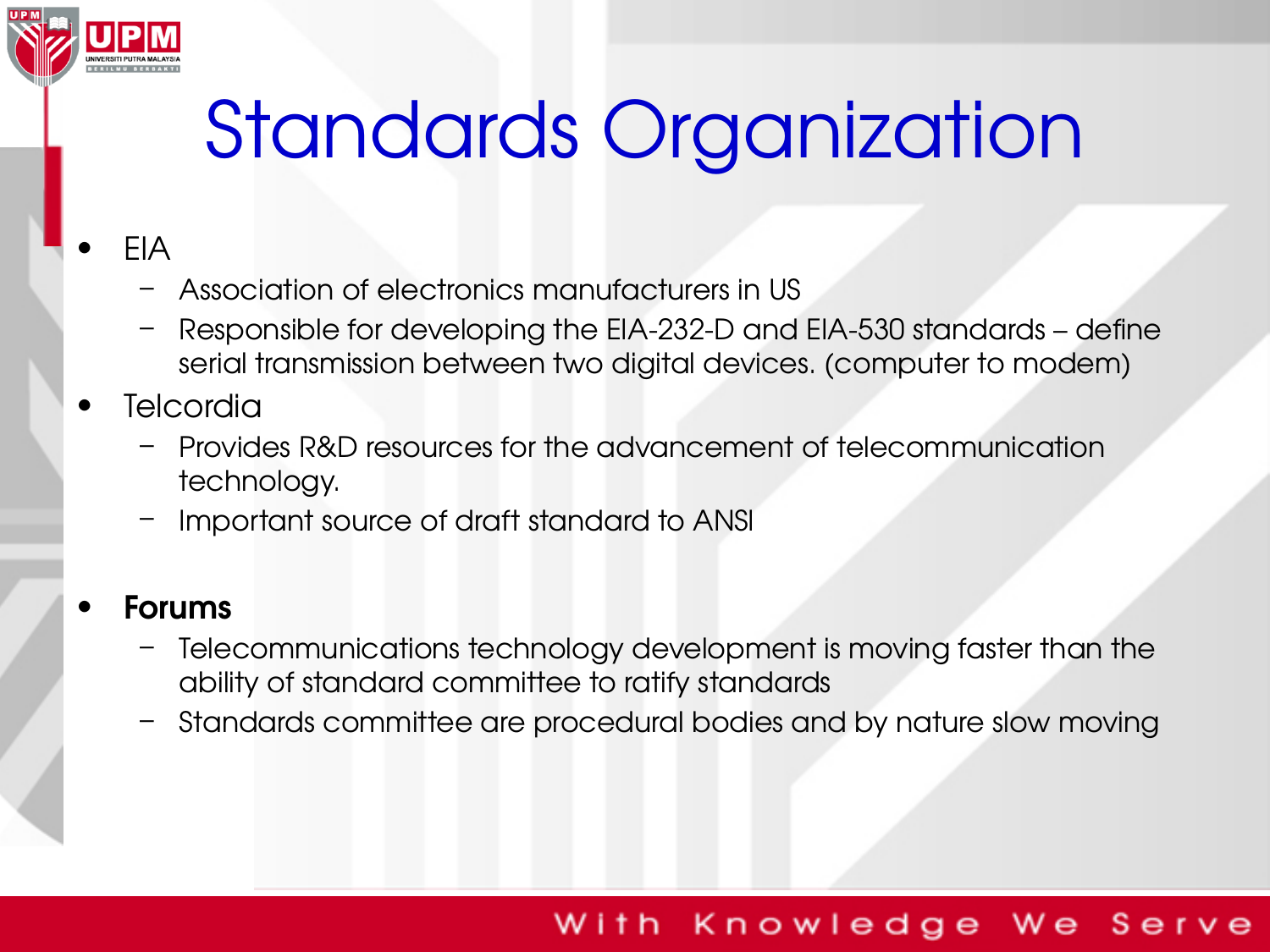

# Standards Organization
EIA
Association of electronics manufacturers in US
Responsible for developing the EIA-232-D and EIA-530 standards – define serial transmission between two digital devices. (computer to modem)
Telcordia
Provides R&D resources for the advancement of telecommunication technology.
Important source of draft standard to ANSI

Forums
Telecommunications technology development is moving faster than the ability of standard committee to ratify standards
Standards committee are procedural bodies and by nature slow moving